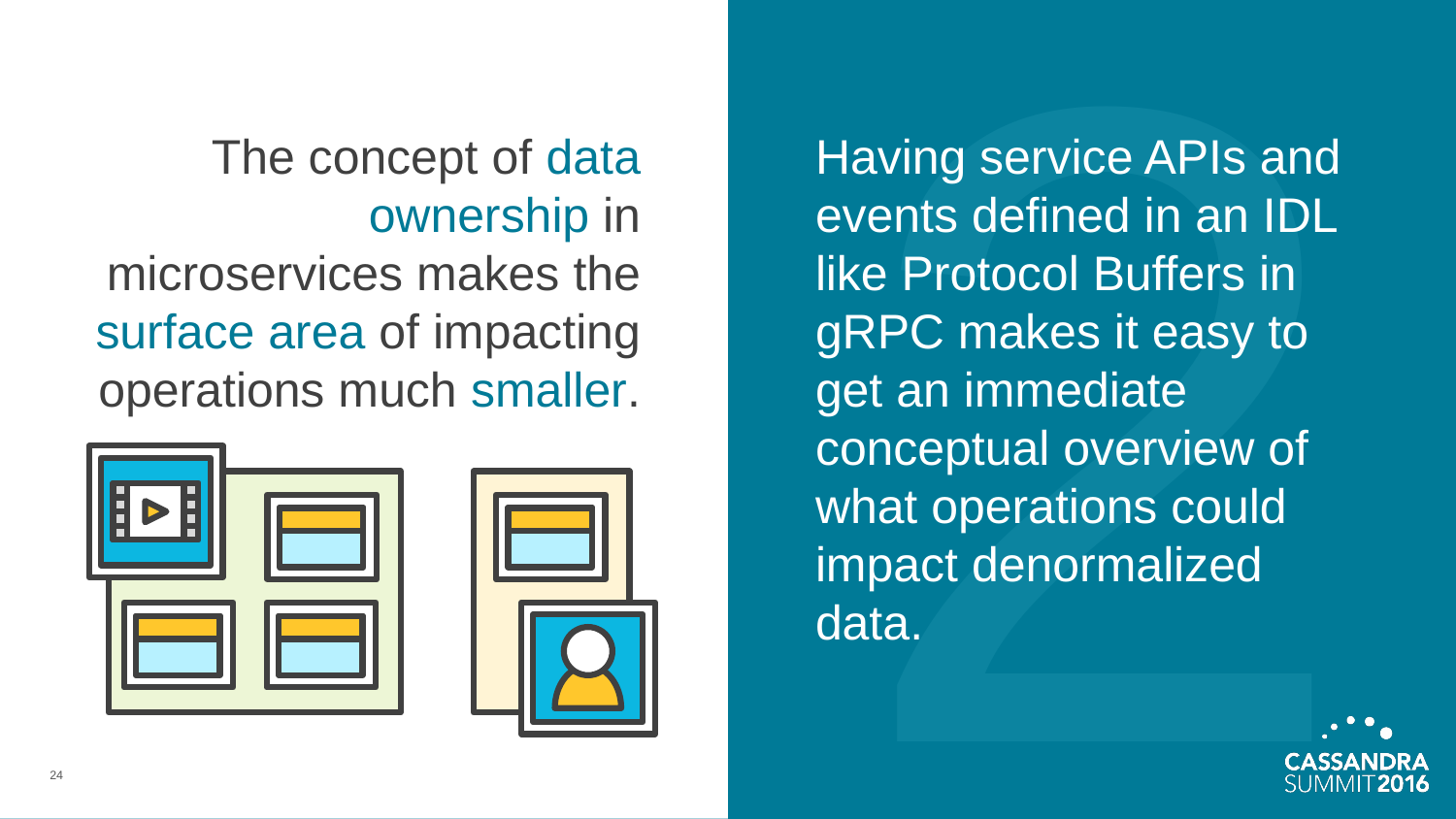

2
The concept of data ownership in microservices makes the surface area of impacting operations much smaller.
Having service APIs and events defined in an IDL like Protocol Buffers in gRPC makes it easy to get an immediate conceptual overview of what operations could impact denormalized data.

24